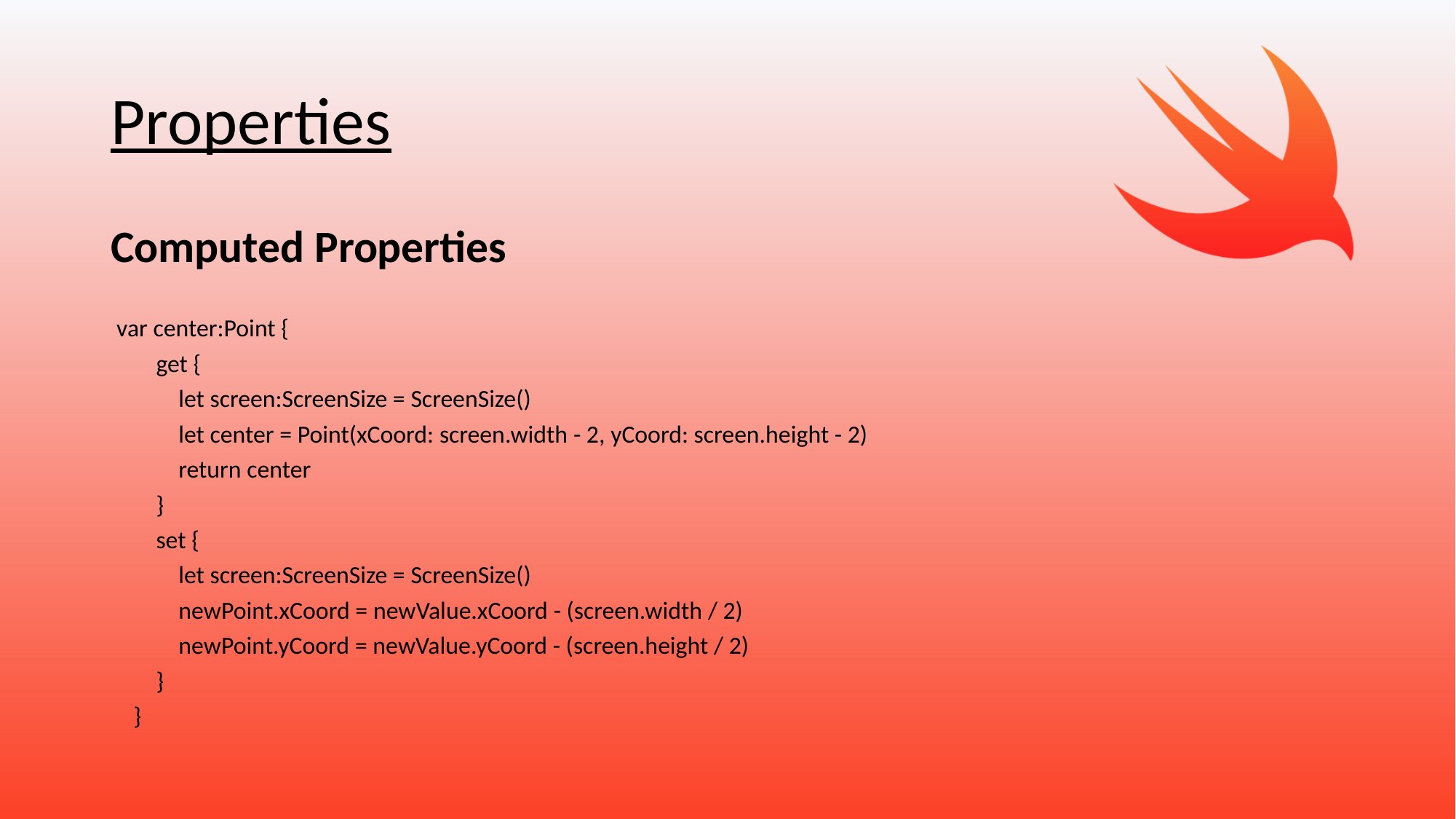

# Properties
Computed Properties

 var center:Point {
        get {
            let screen:ScreenSize = ScreenSize()
            let center = Point(xCoord: screen.width - 2, yCoord: screen.height - 2)
            return center
        }
        set {
            let screen:ScreenSize = ScreenSize()
            newPoint.xCoord = newValue.xCoord - (screen.width / 2)
            newPoint.yCoord = newValue.yCoord - (screen.height / 2)
        }
    }